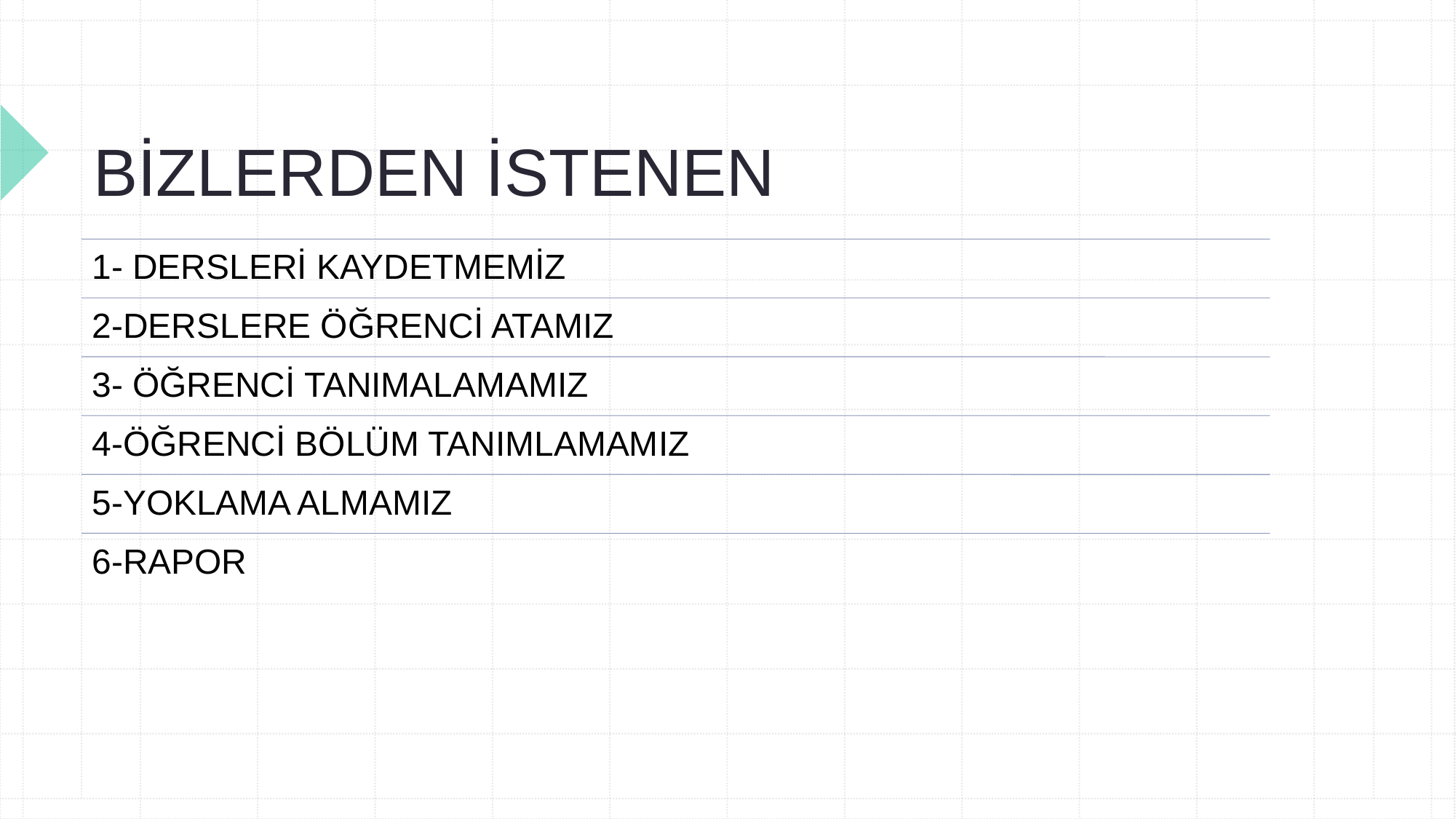

# BİZLERDEN İSTENEN

1- DERSLERİ KAYDETMEMİZ
2-DERSLERE ÖĞRENCİ ATAMIZ
3- ÖĞRENCİ TANIMALAMAMIZ
4-ÖĞRENCİ BÖLÜM TANIMLAMAMIZ
5-YOKLAMA ALMAMIZ
6-RAPOR